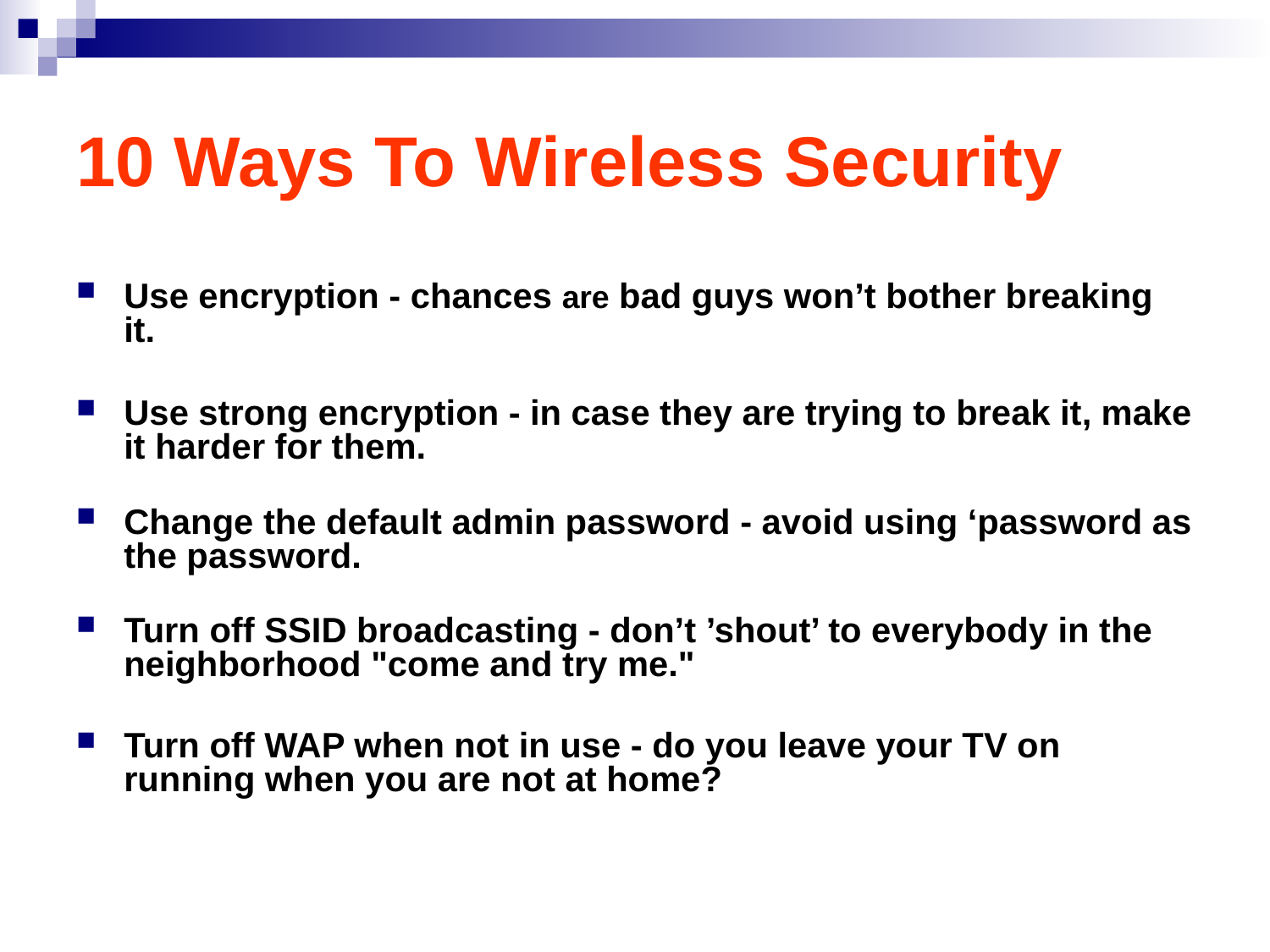

# 10 Ways To Wireless Security
Use encryption - chances are bad guys won’t bother breaking it.
Use strong encryption - in case they are trying to break it, make it harder for them.
Change the default admin password - avoid using ‘password as the password.
Turn off SSID broadcasting - don’t ’shout’ to everybody in the neighborhood "come and try me."

Turn off WAP when not in use - do you leave your TV on running when you are not at home?